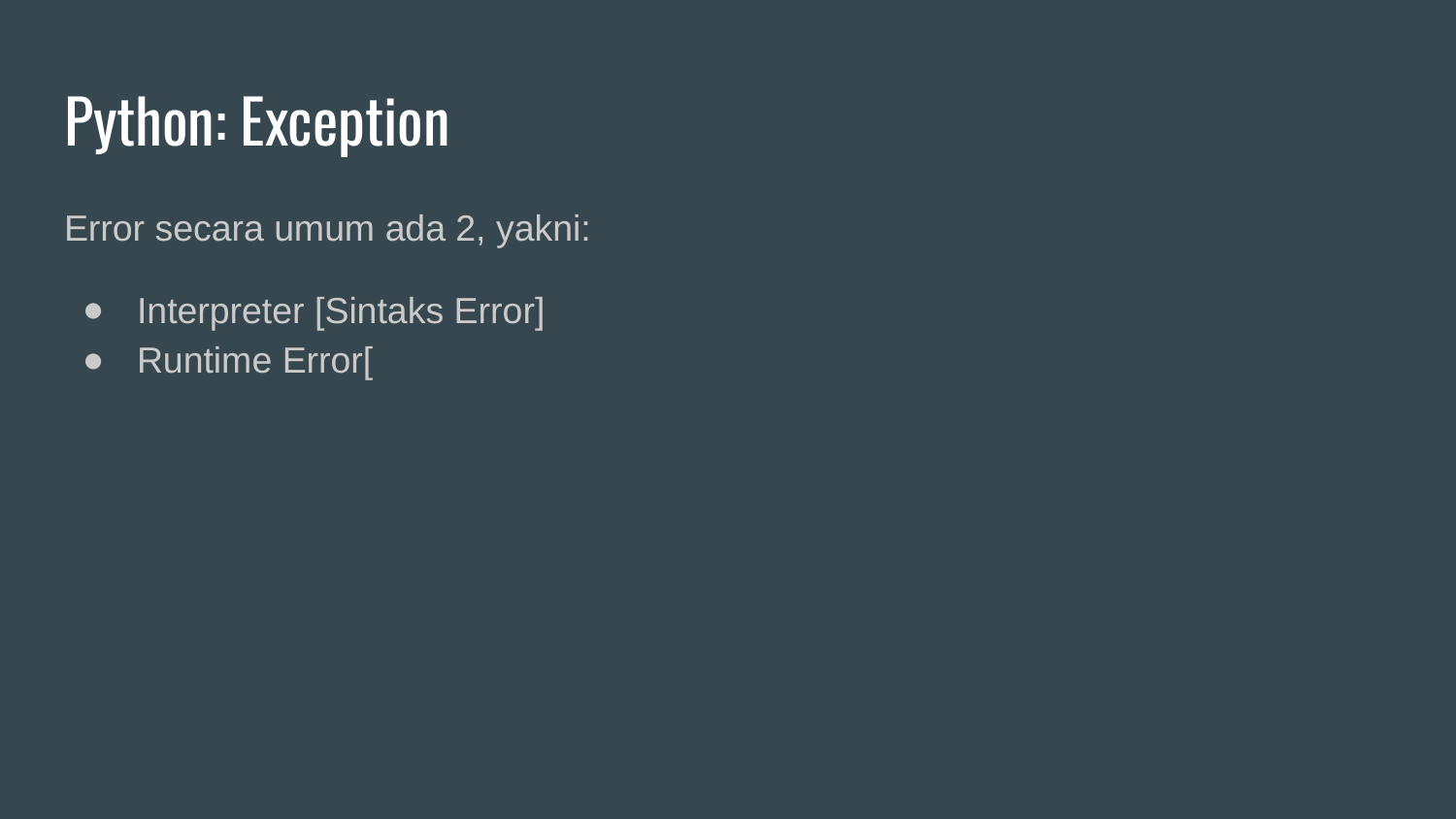

# Python: Exception
Error secara umum ada 2, yakni:
Interpreter [Sintaks Error]
Runtime Error[